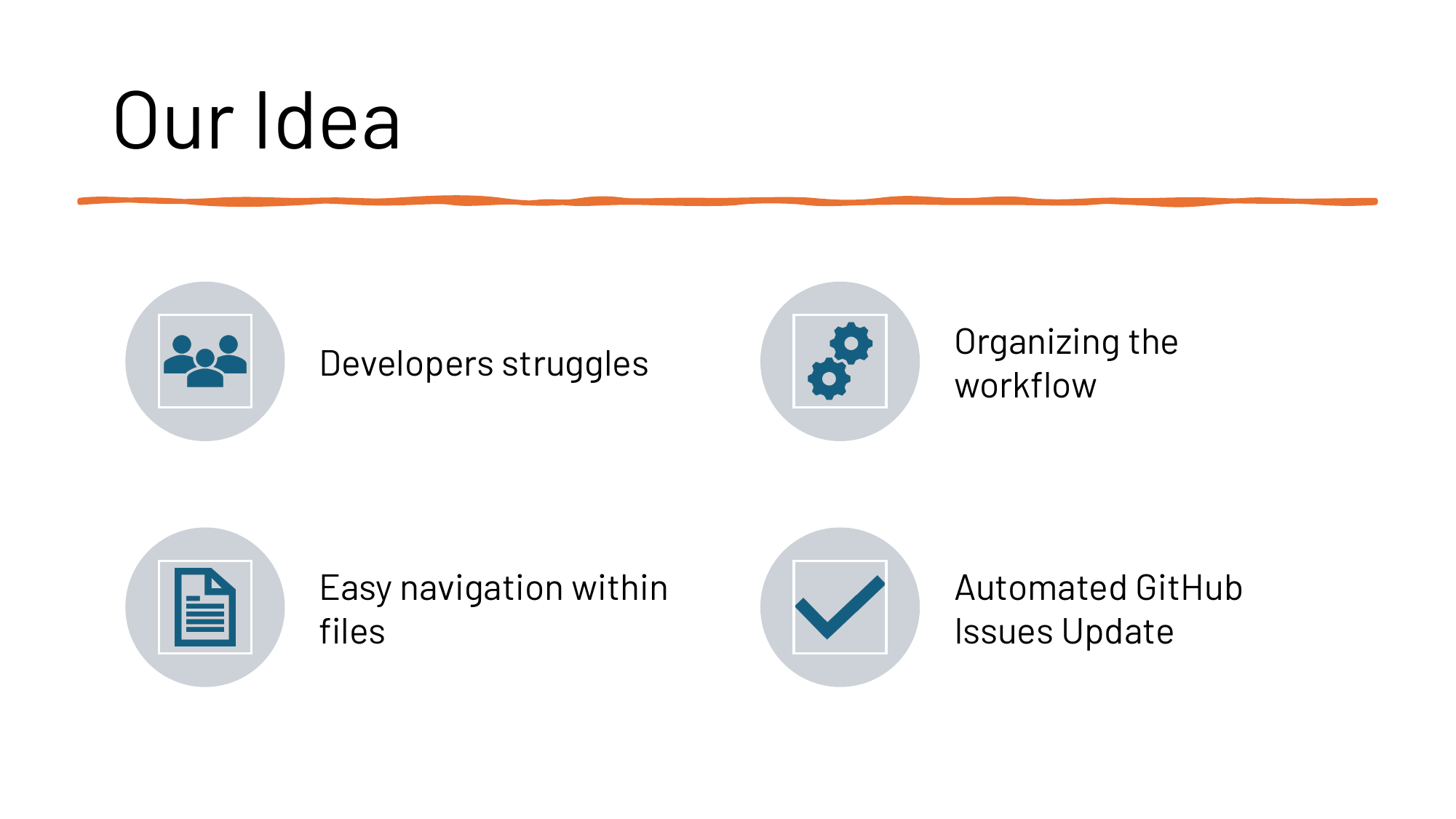

# Our Idea

Developers struggles
Organizing the workflow
Easy navigation within files
Automated GitHub Issues Update